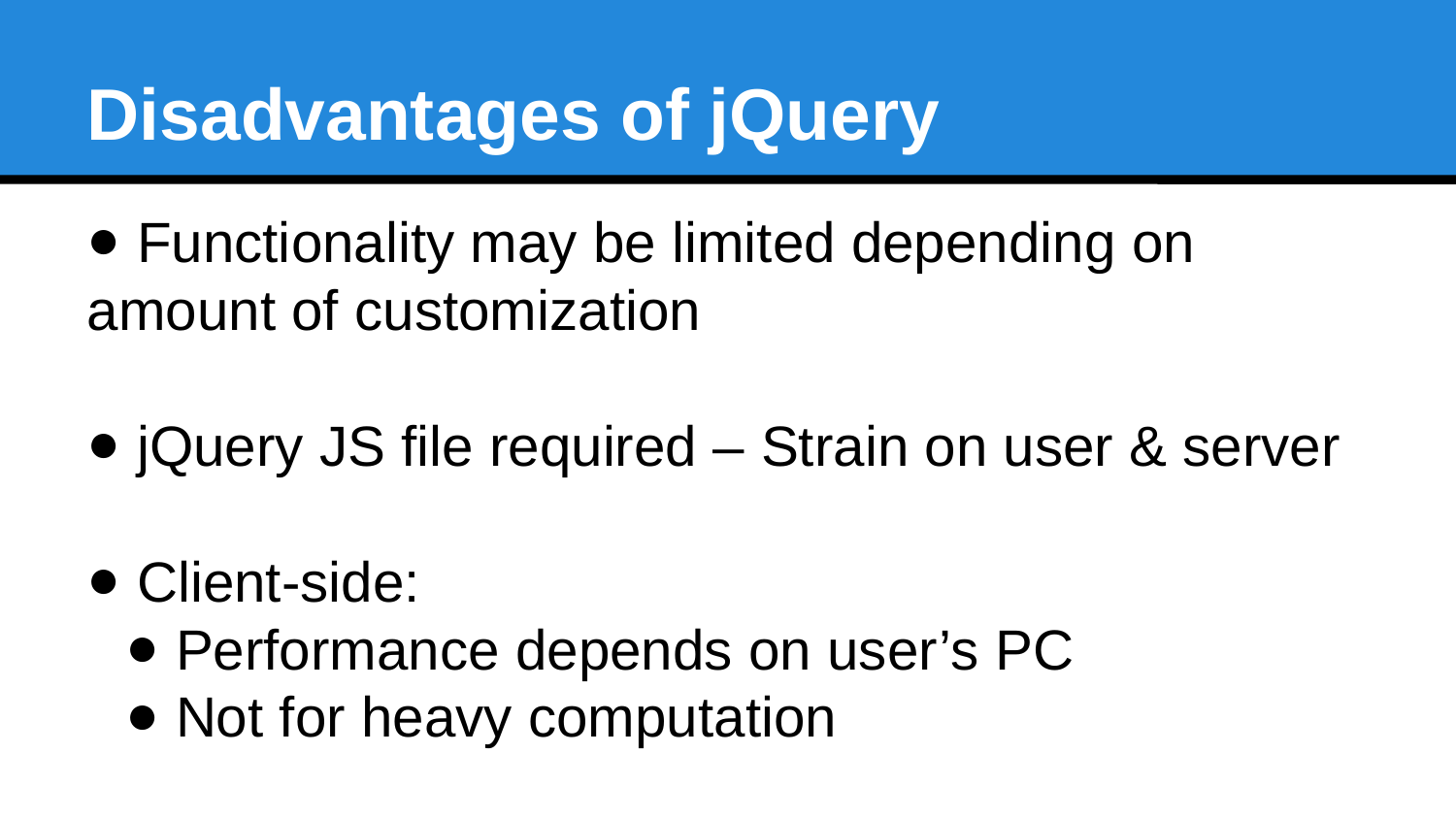

Disadvantages of jQuery
 Functionality may be limited depending on amount of customization

 jQuery JS file required – Strain on user & server

 Client-side:
 Performance depends on user’s PC
 Not for heavy computation